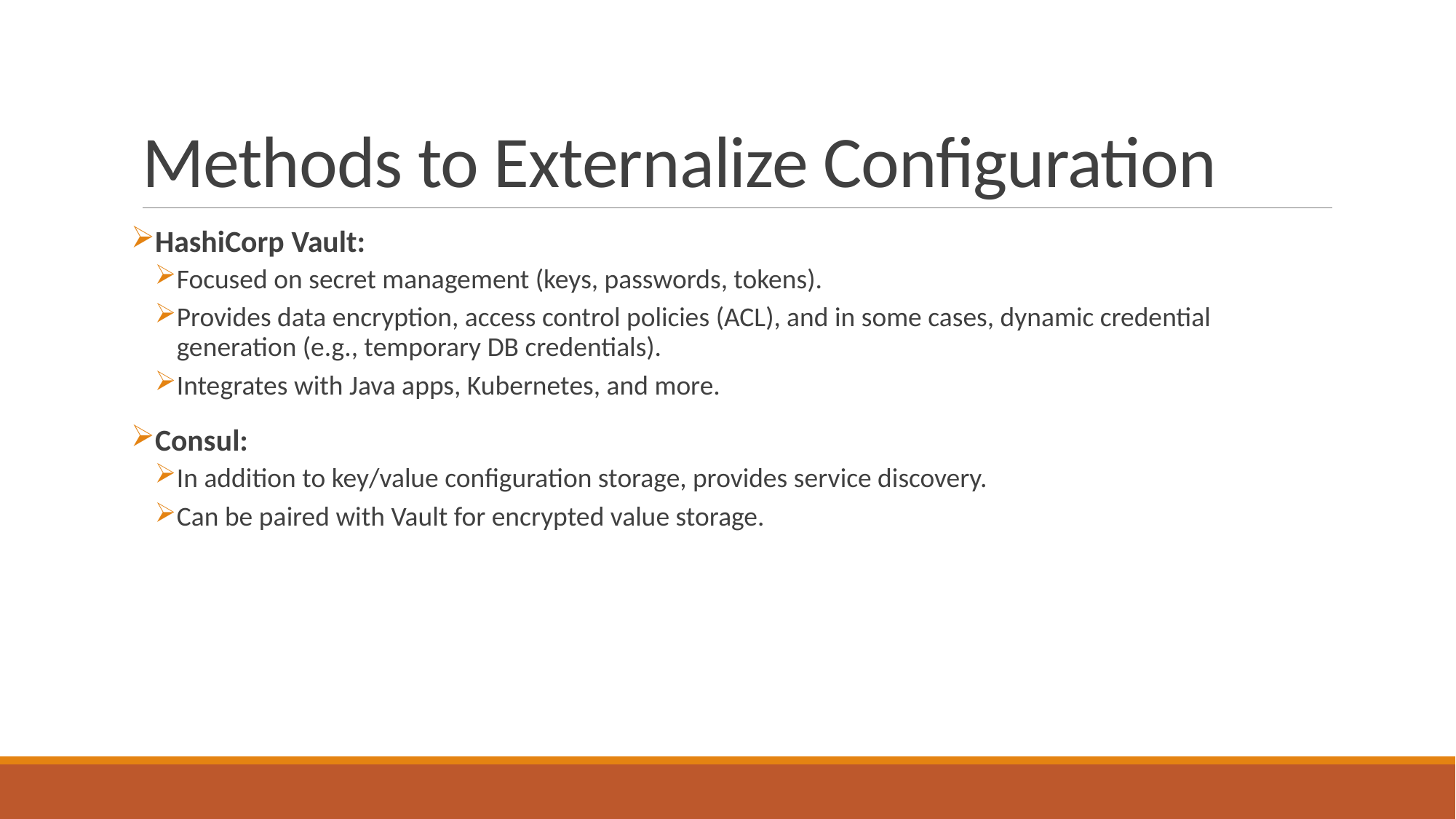

# Methods to Externalize Configuration
HashiCorp Vault:
Focused on secret management (keys, passwords, tokens).
Provides data encryption, access control policies (ACL), and in some cases, dynamic credential generation (e.g., temporary DB credentials).
Integrates with Java apps, Kubernetes, and more.
Consul:
In addition to key/value configuration storage, provides service discovery.
Can be paired with Vault for encrypted value storage.